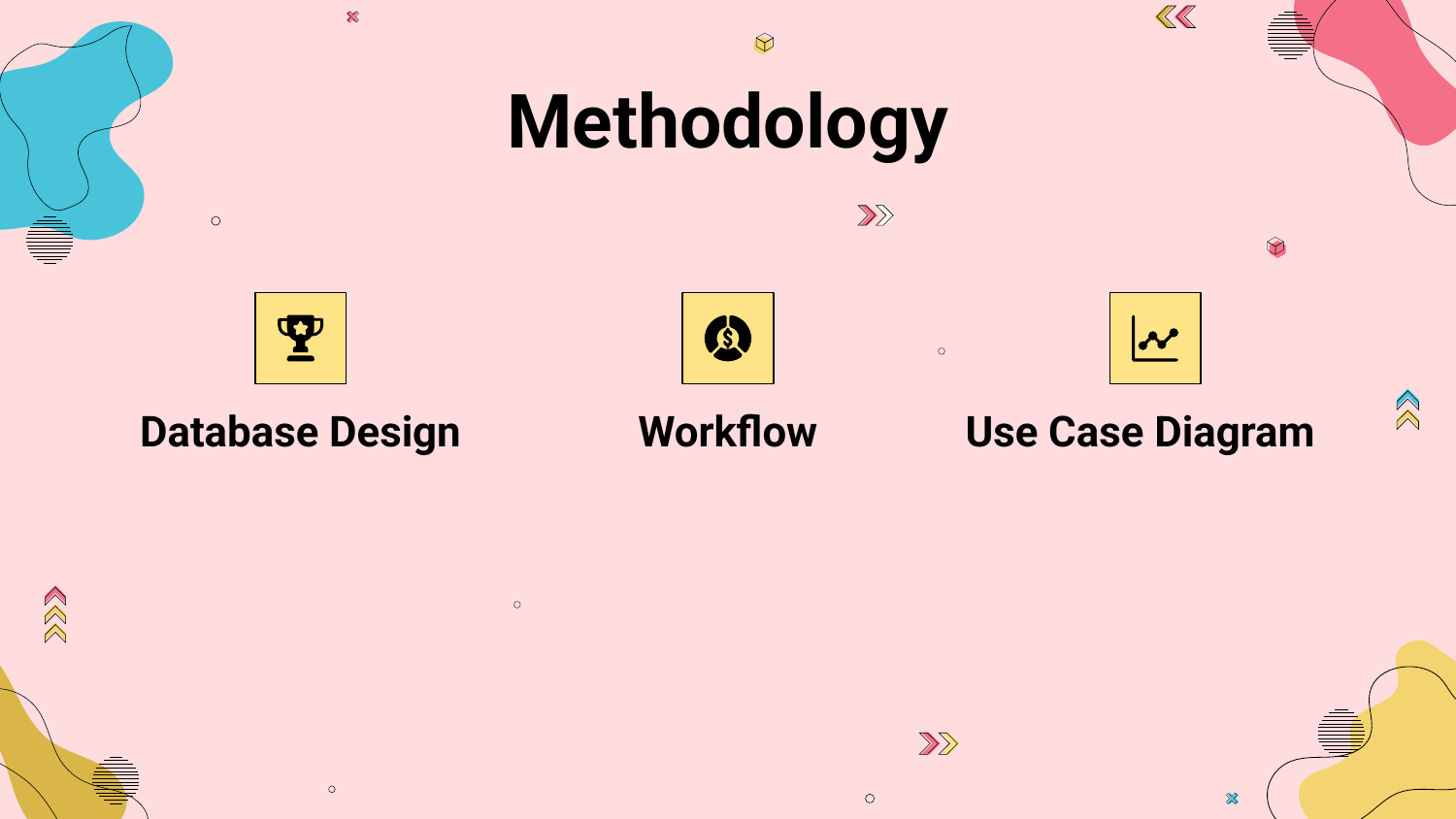

# Methodology

Database Design
Workflow
Use Case Diagram